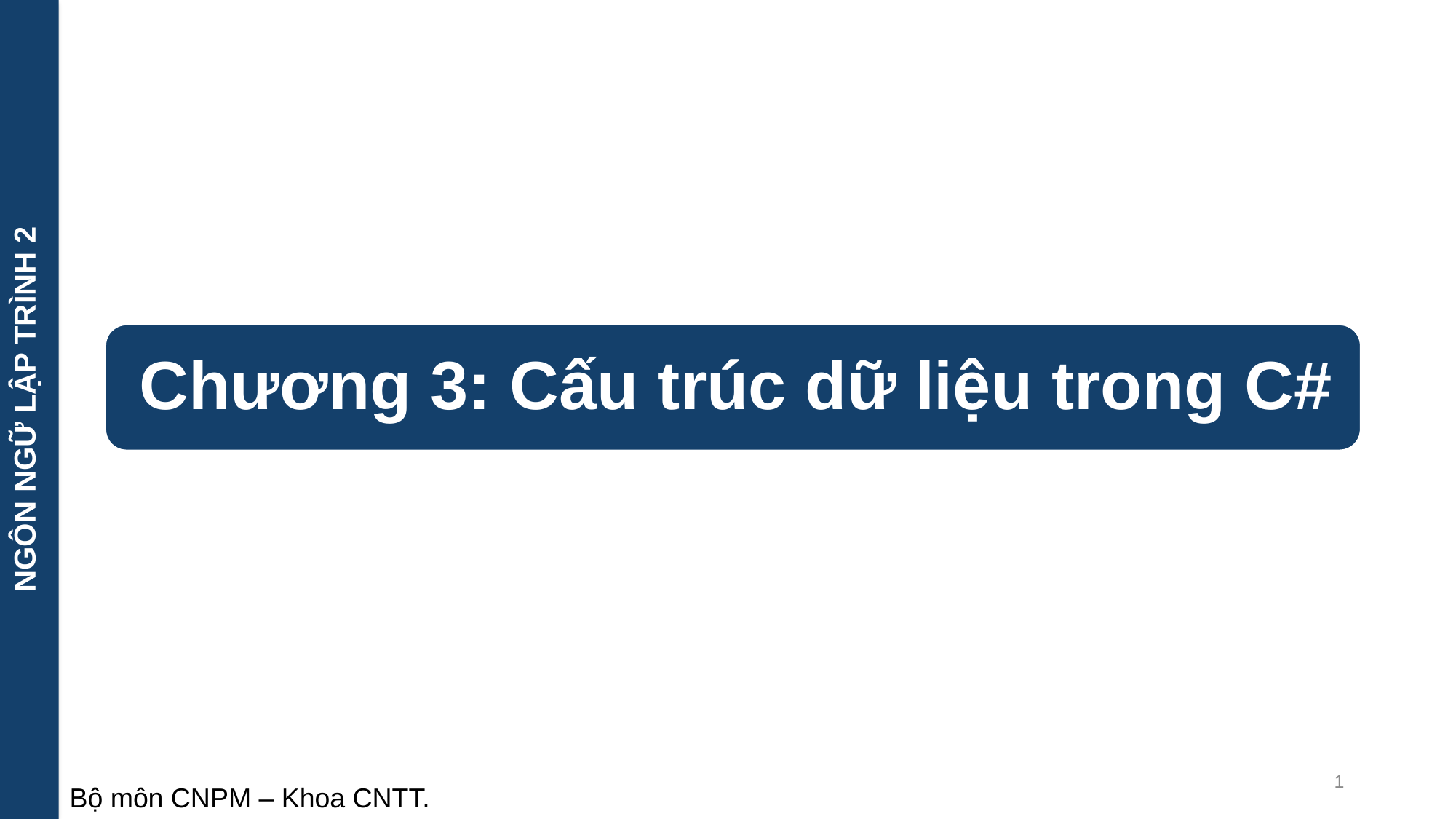

NGÔN NGỮ LẬP TRÌNH 2
Chương 3: Cấu trúc dữ liệu trong C#
1
Bộ môn CNPM – Khoa CNTT.